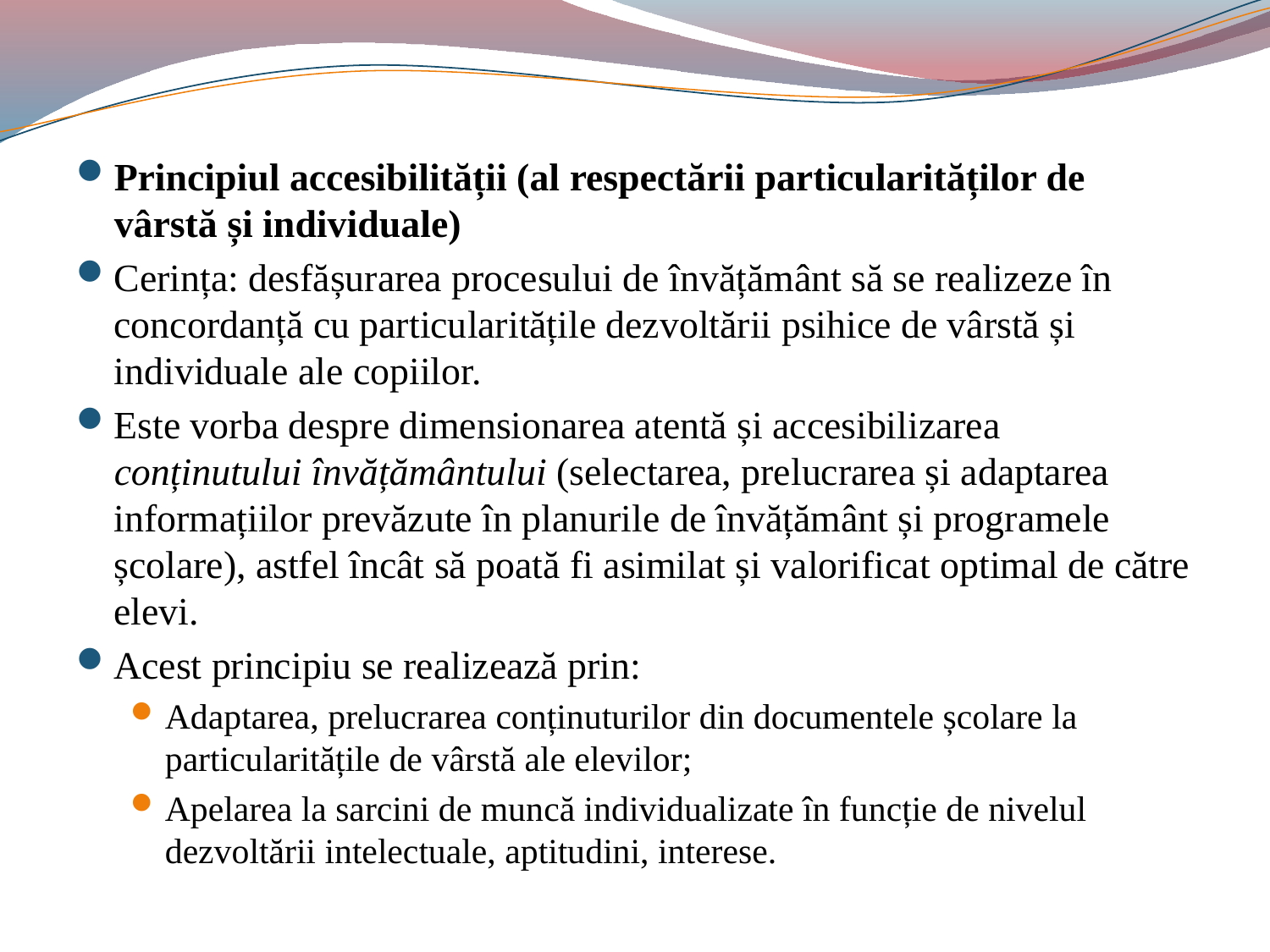

#
Principiul accesibilității (al respectării particularităților de vârstă și individuale)
Cerința: desfășurarea procesului de învățământ să se realizeze în concordanță cu particularitățile dezvoltării psihice de vârstă și individuale ale copiilor.
Este vorba despre dimensionarea atentă și accesibilizarea conținutului învățământului (selectarea, prelucrarea și adaptarea informațiilor prevăzute în planurile de învățământ și programele școlare), astfel încât să poată fi asimilat și valorificat optimal de către elevi.
Acest principiu se realizează prin:
Adaptarea, prelucrarea conținuturilor din documentele școlare la particularitățile de vârstă ale elevilor;
Apelarea la sarcini de muncă individualizate în funcție de nivelul dezvoltării intelectuale, aptitudini, interese.